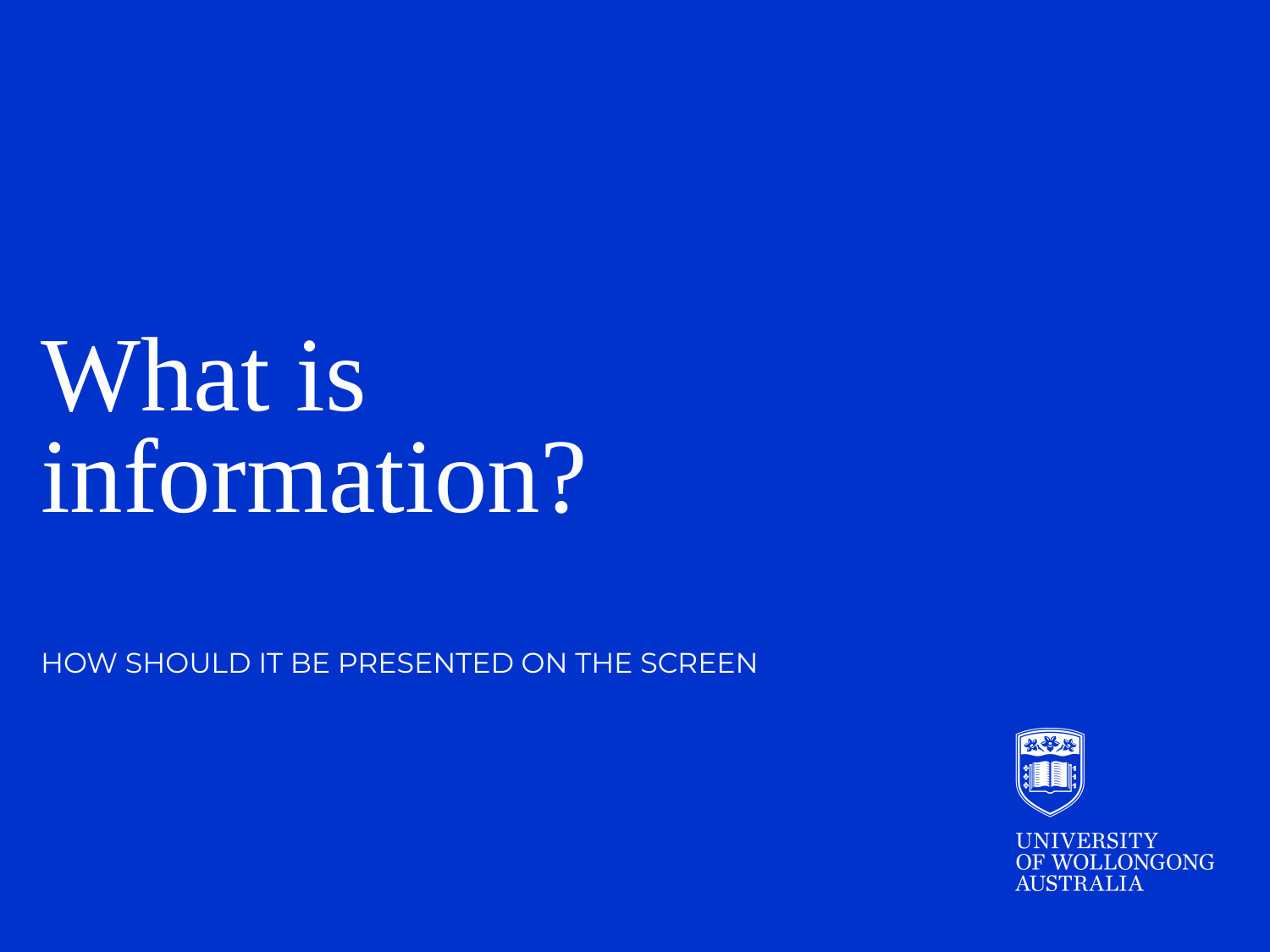

What is information?
How should It be presented on the screen